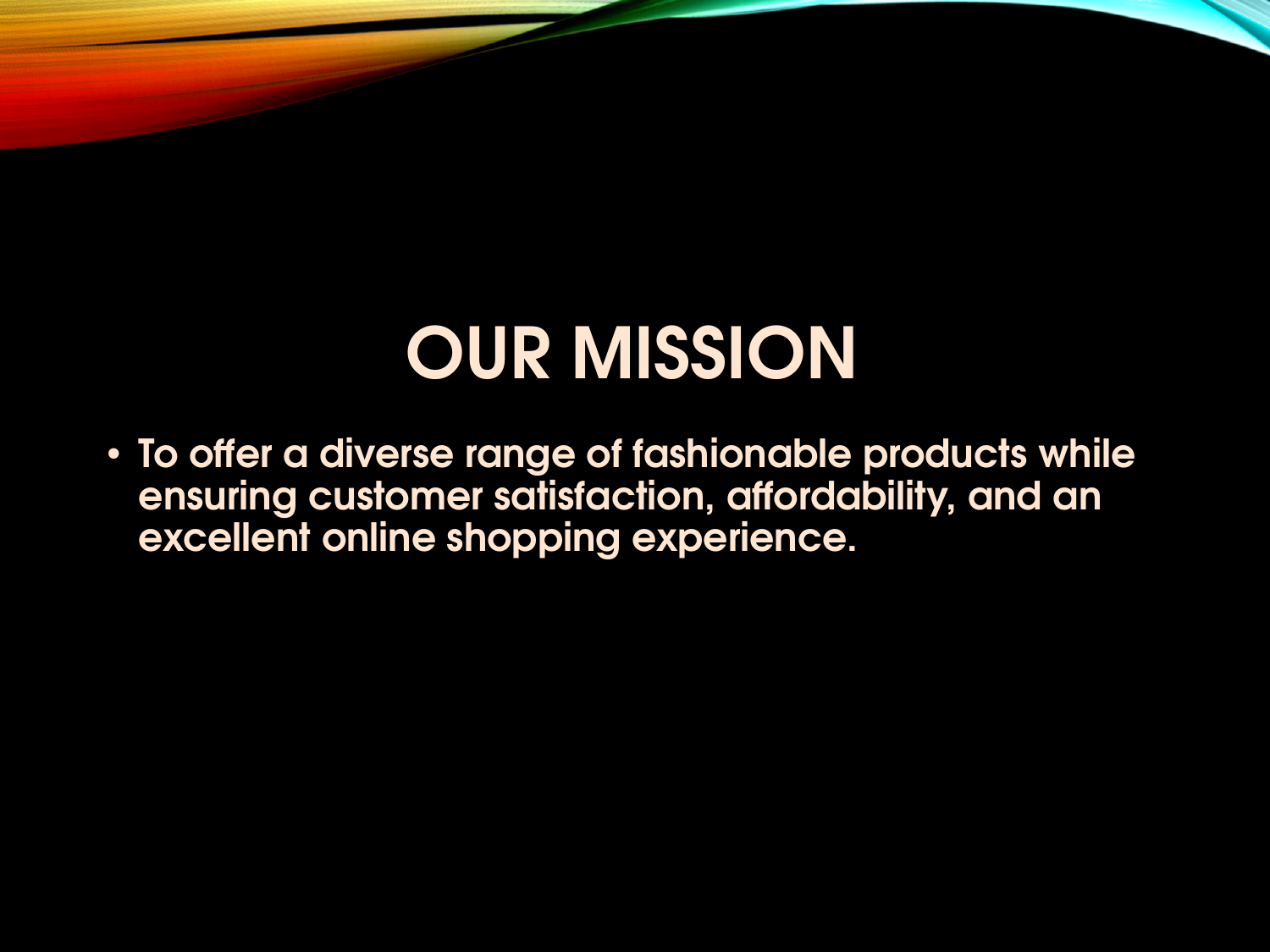

# Our Mission
To offer a diverse range of fashionable products while ensuring customer satisfaction, affordability, and an excellent online shopping experience.